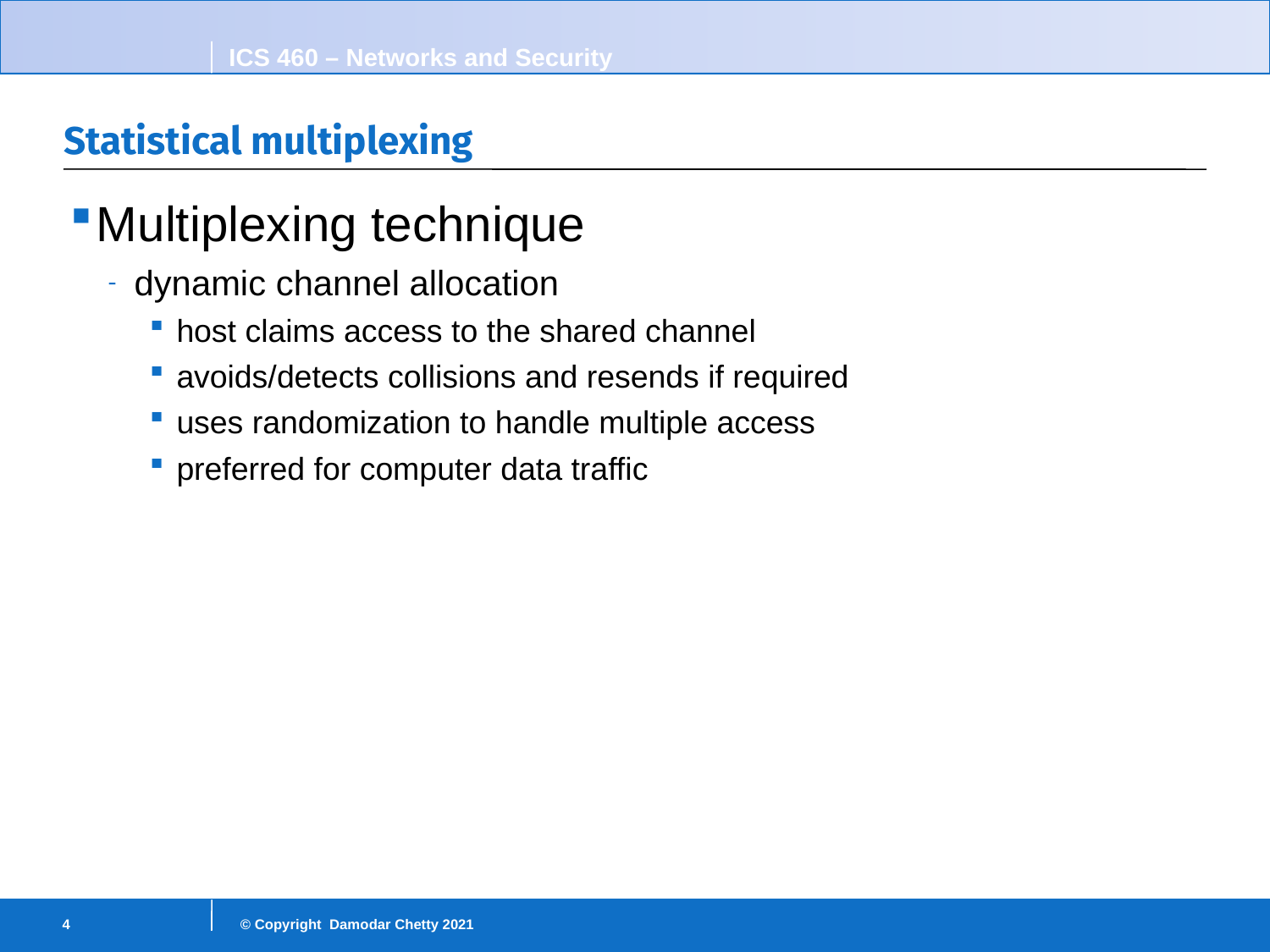

# Statistical multiplexing
Multiplexing technique
dynamic channel allocation
host claims access to the shared channel
avoids/detects collisions and resends if required
uses randomization to handle multiple access
preferred for computer data traffic

4